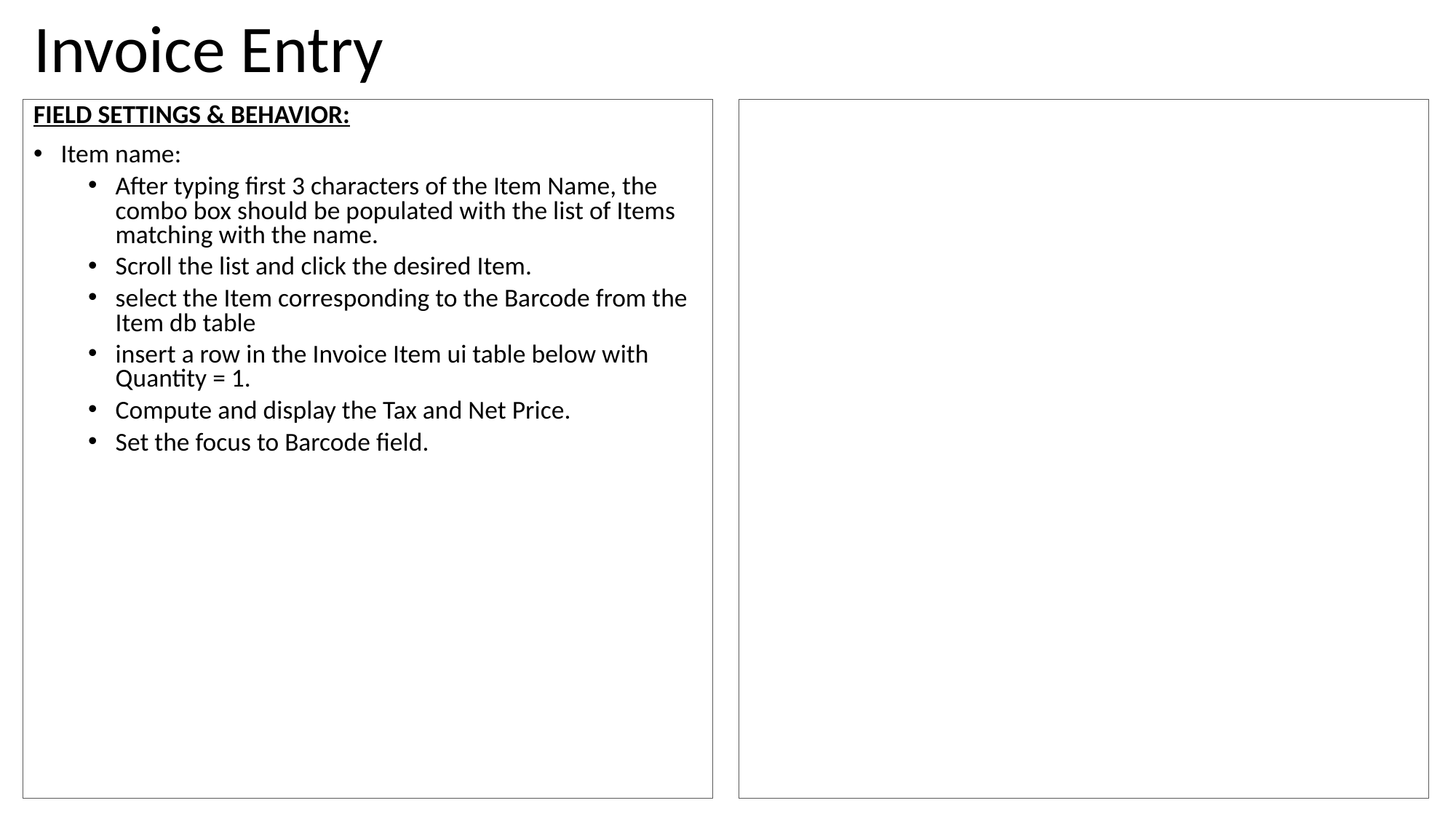

# Invoice Entry
FIELD SETTINGS & BEHAVIOR:
Item name:
After typing first 3 characters of the Item Name, the combo box should be populated with the list of Items matching with the name.
Scroll the list and click the desired Item.
select the Item corresponding to the Barcode from the Item db table
insert a row in the Invoice Item ui table below with Quantity = 1.
Compute and display the Tax and Net Price.
Set the focus to Barcode field.